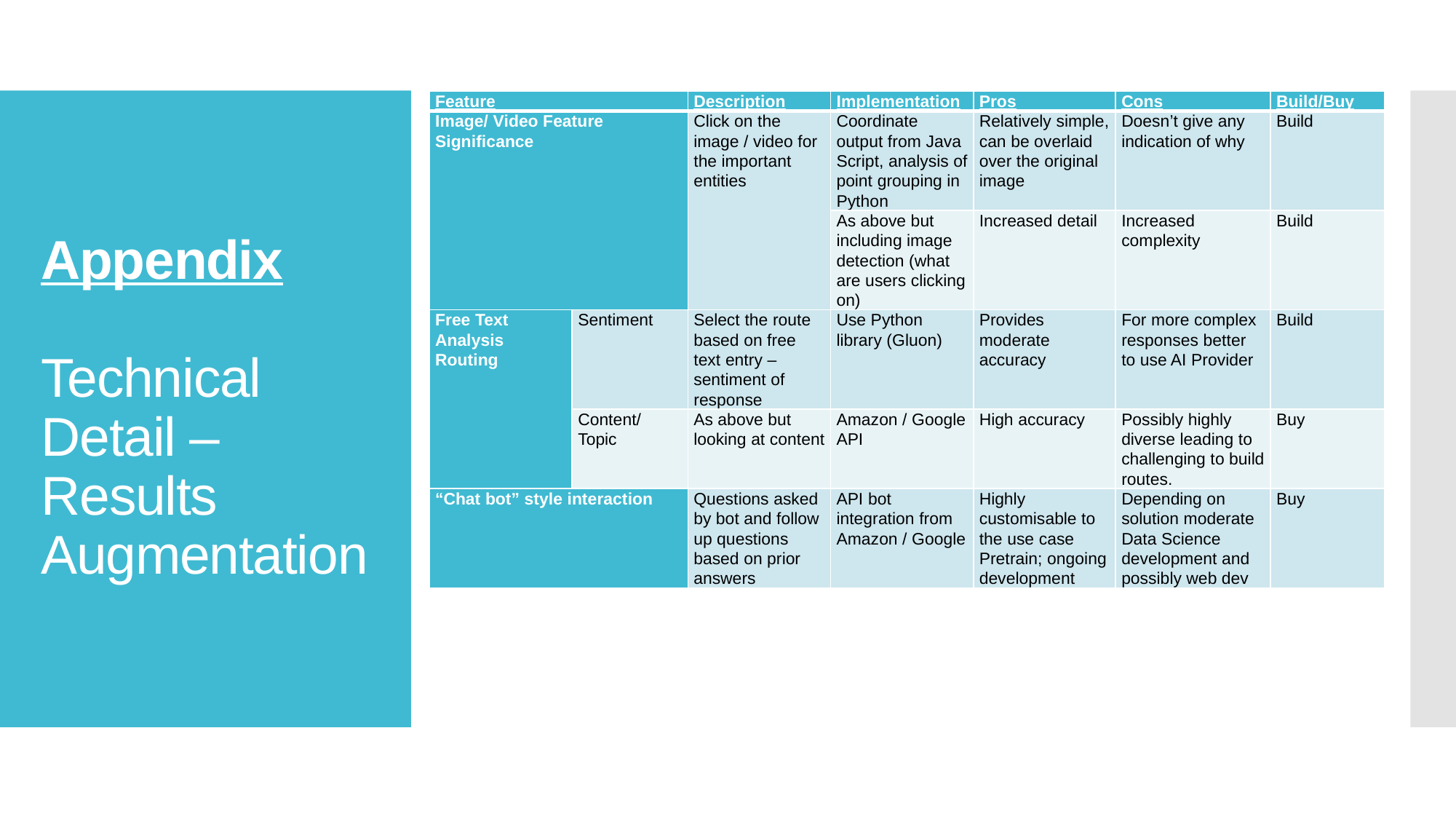

| Feature |  | Description | Implementation | Pros | Cons | Build/Buy |
| --- | --- | --- | --- | --- | --- | --- |
| Image/ Video Feature Significance |  | Click on the image / video for the important entities | Coordinate output from Java Script, analysis of point grouping in Python | Relatively simple, can be overlaid over the original image | Doesn’t give any indication of why | Build |
|  |  |  | As above but including image detection (what are users clicking on) | Increased detail | Increased complexity | Build |
| Free Text Analysis Routing | Sentiment | Select the route based on free text entry – sentiment of response | Use Python library (Gluon) | Provides moderate accuracy | For more complex responses better to use AI Provider | Build |
|  | Content/ Topic | As above but looking at content | Amazon / Google API | High accuracy | Possibly highly diverse leading to challenging to build routes. | Buy |
| “Chat bot” style interaction |  | Questions asked by bot and follow up questions based on prior answers | API bot integration from Amazon / Google | Highly customisable to the use case Pretrain; ongoing development | Depending on solution moderate Data Science development and possibly web dev | Buy |
# Appendix Technical Detail – Results Augmentation